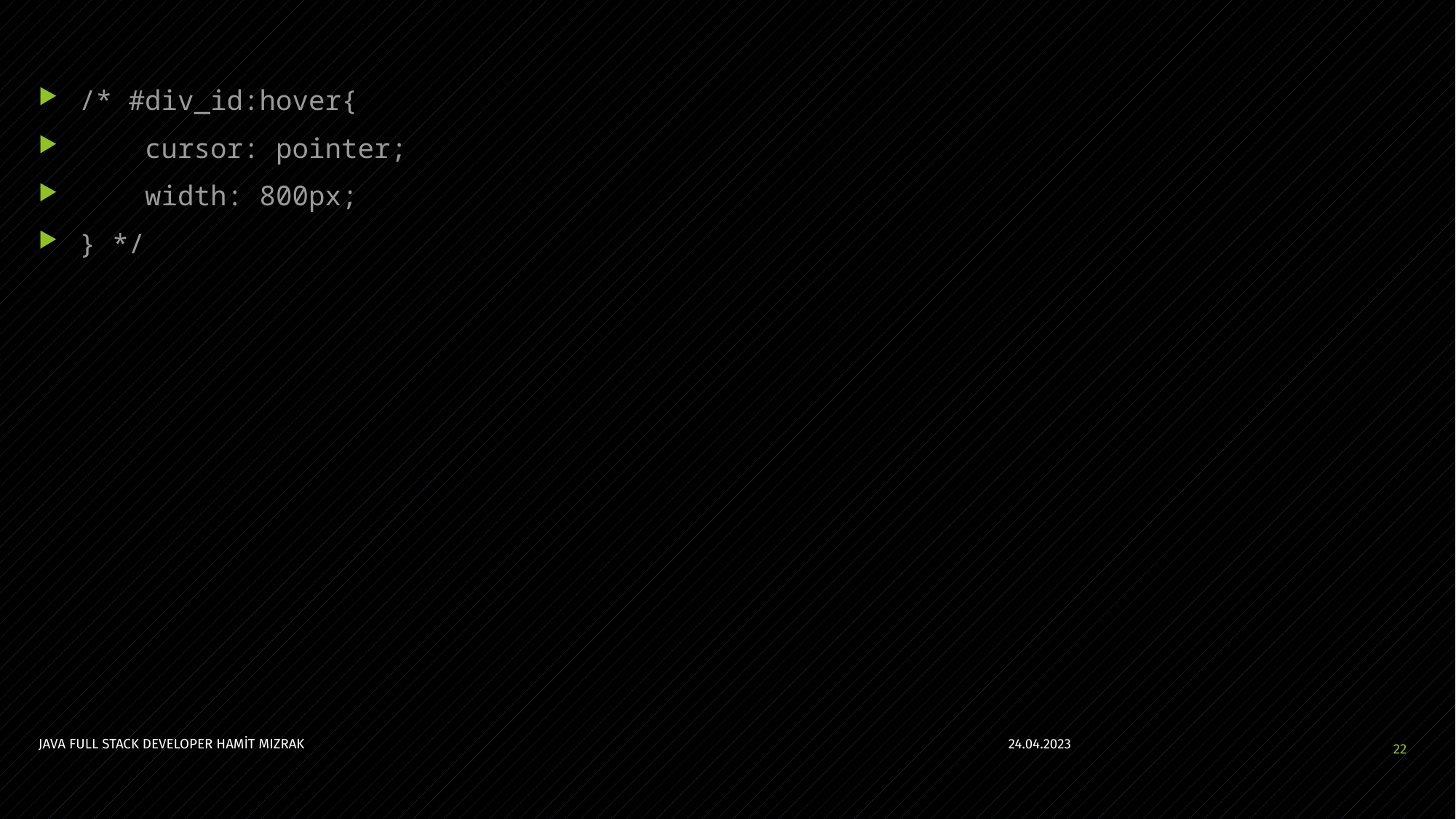

#
/* #div_id:hover{
    cursor: pointer;
    width: 800px;
} */

JAVA FULL STACK DEVELOPER HAMİT MIZRAK
24.04.2023
22